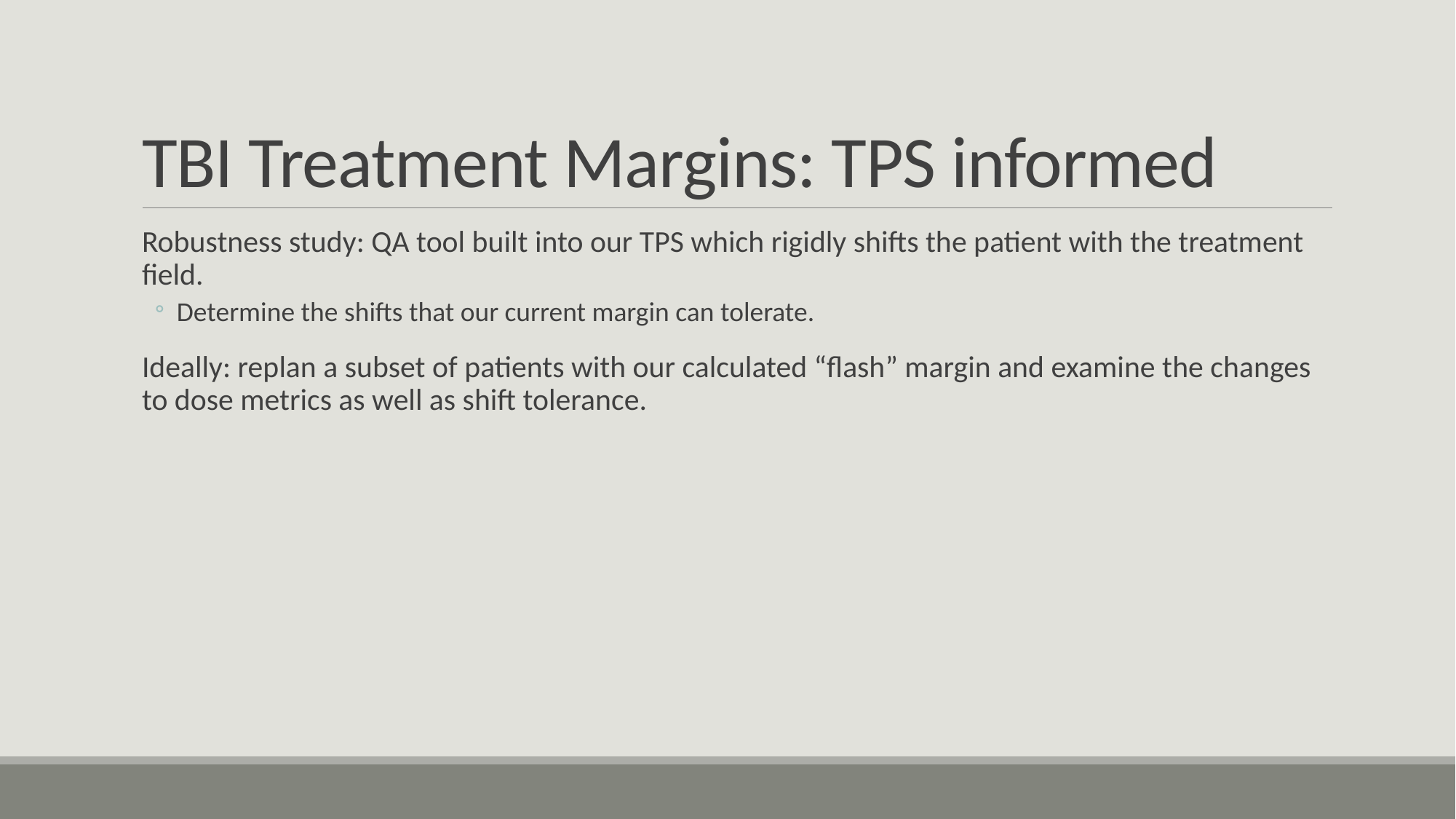

# TBI Treatment Margins: TPS informed
Robustness study: QA tool built into our TPS which rigidly shifts the patient with the treatment field.
Determine the shifts that our current margin can tolerate.
Ideally: replan a subset of patients with our calculated “flash” margin and examine the changes to dose metrics as well as shift tolerance.